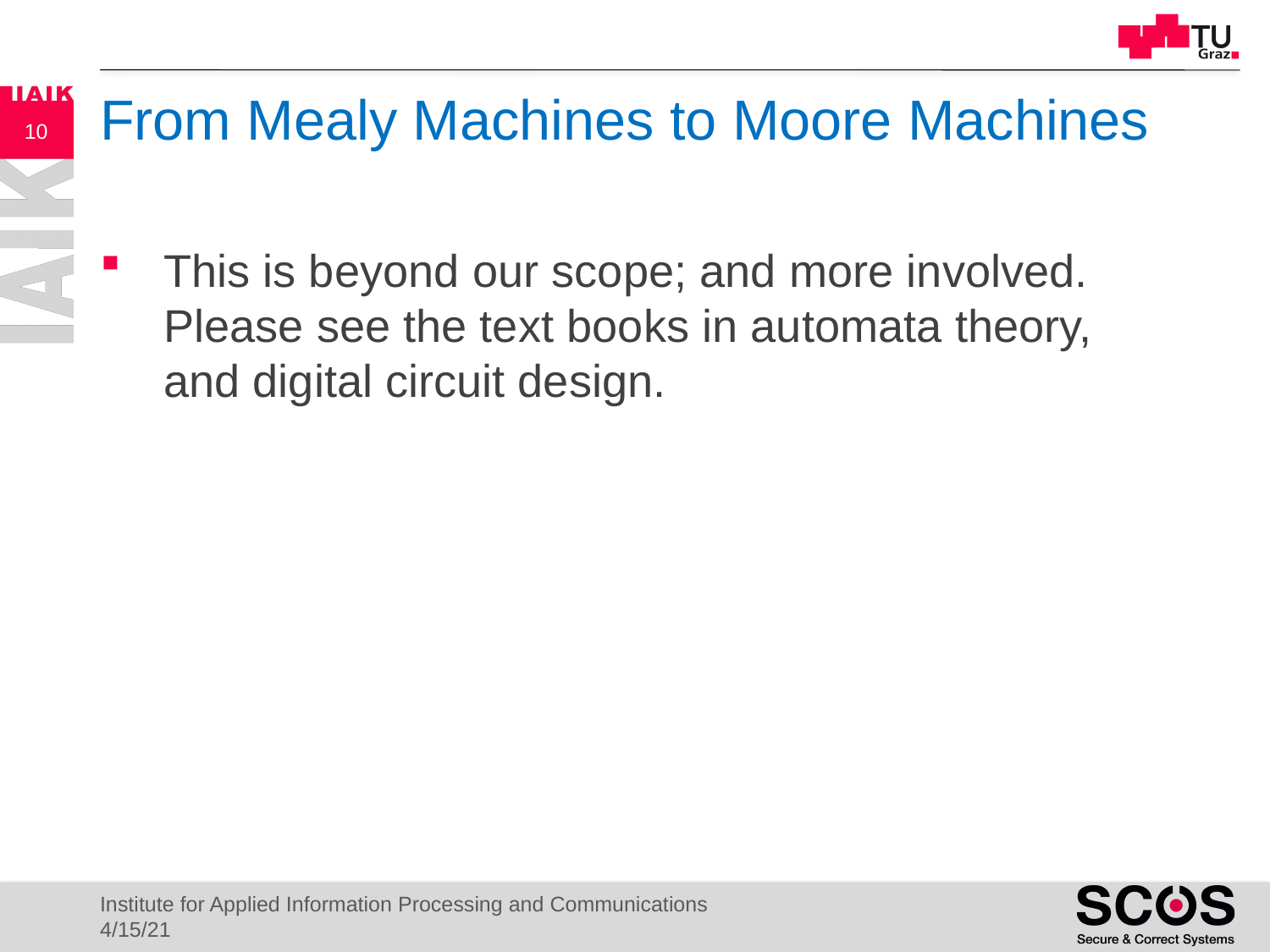

# From Mealy Machines to Moore Machines
10

This is beyond our scope; and more involved.
Please see the text books in automata theory,
and digital circuit design.
Institute for Applied Information Processing and Communications
4/15/21